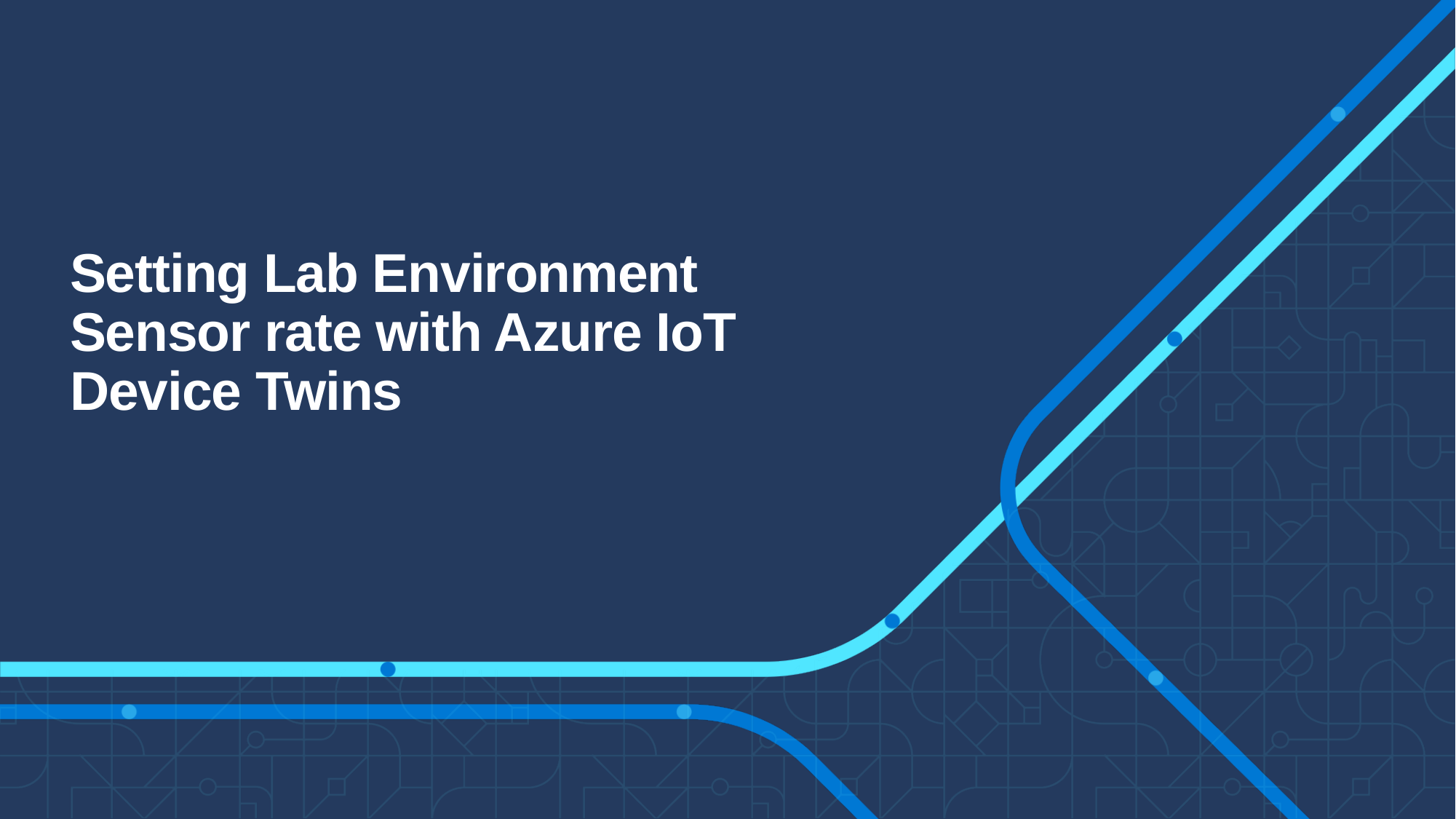

# Setting Lab Environment Sensor rate with Azure IoT Device Twins